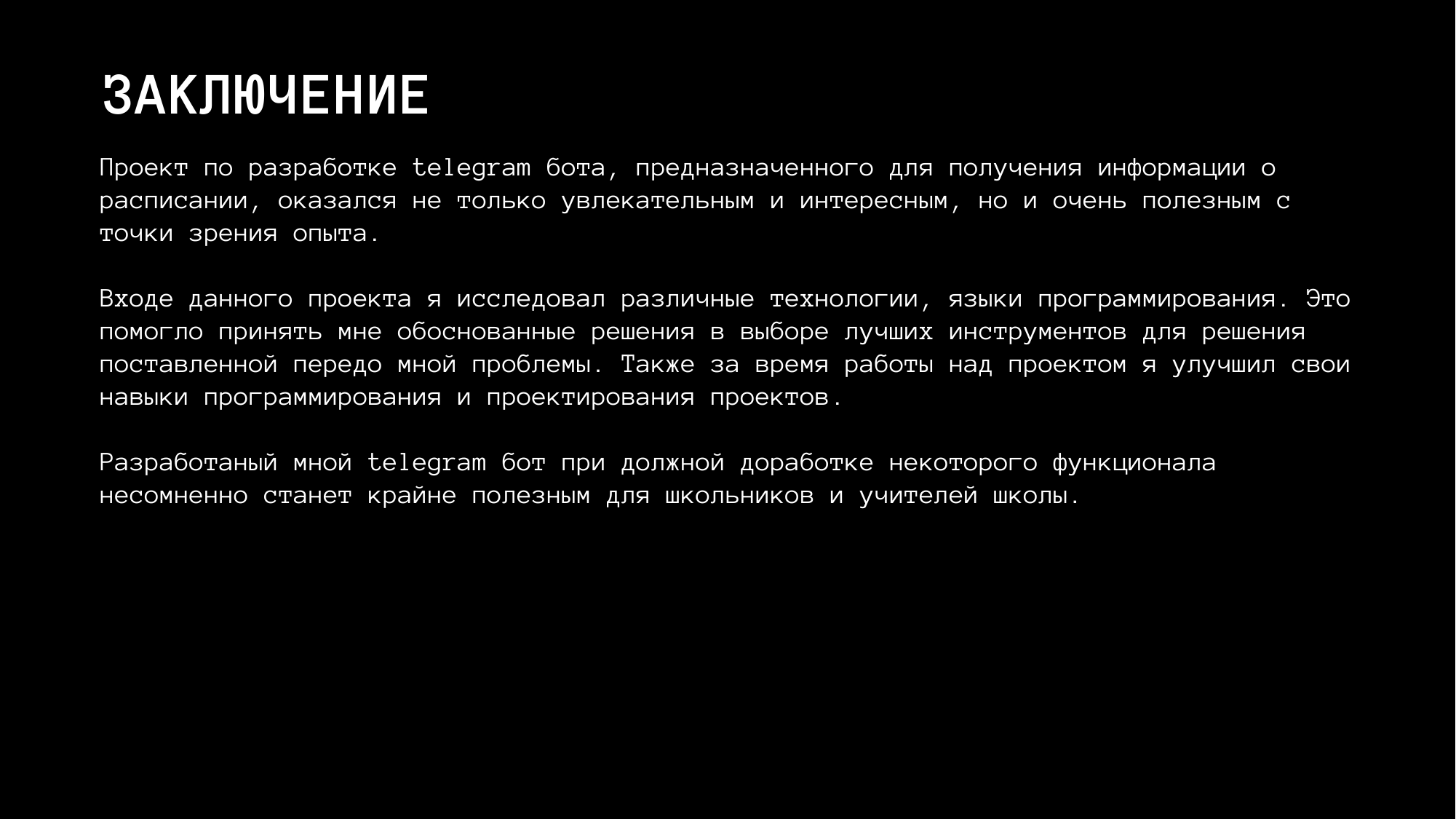

ЗАКЛЮЧЕНИЕ
Проект по разработке telegram бота, предназначенного для получения информации о расписании, оказался не только увлекательным и интересным, но и очень полезным с точки зрения опыта.

Входе данного проекта я исследовал различные технологии, языки программирования. Это помогло принять мне обоснованные решения в выборе лучших инструментов для решения поставленной передо мной проблемы. Также за время работы над проектом я улучшил свои навыки программирования и проектирования проектов.

Разработаный мной telegram бот при должной доработке некоторого функционала несомненно станет крайне полезным для школьников и учителей школы.